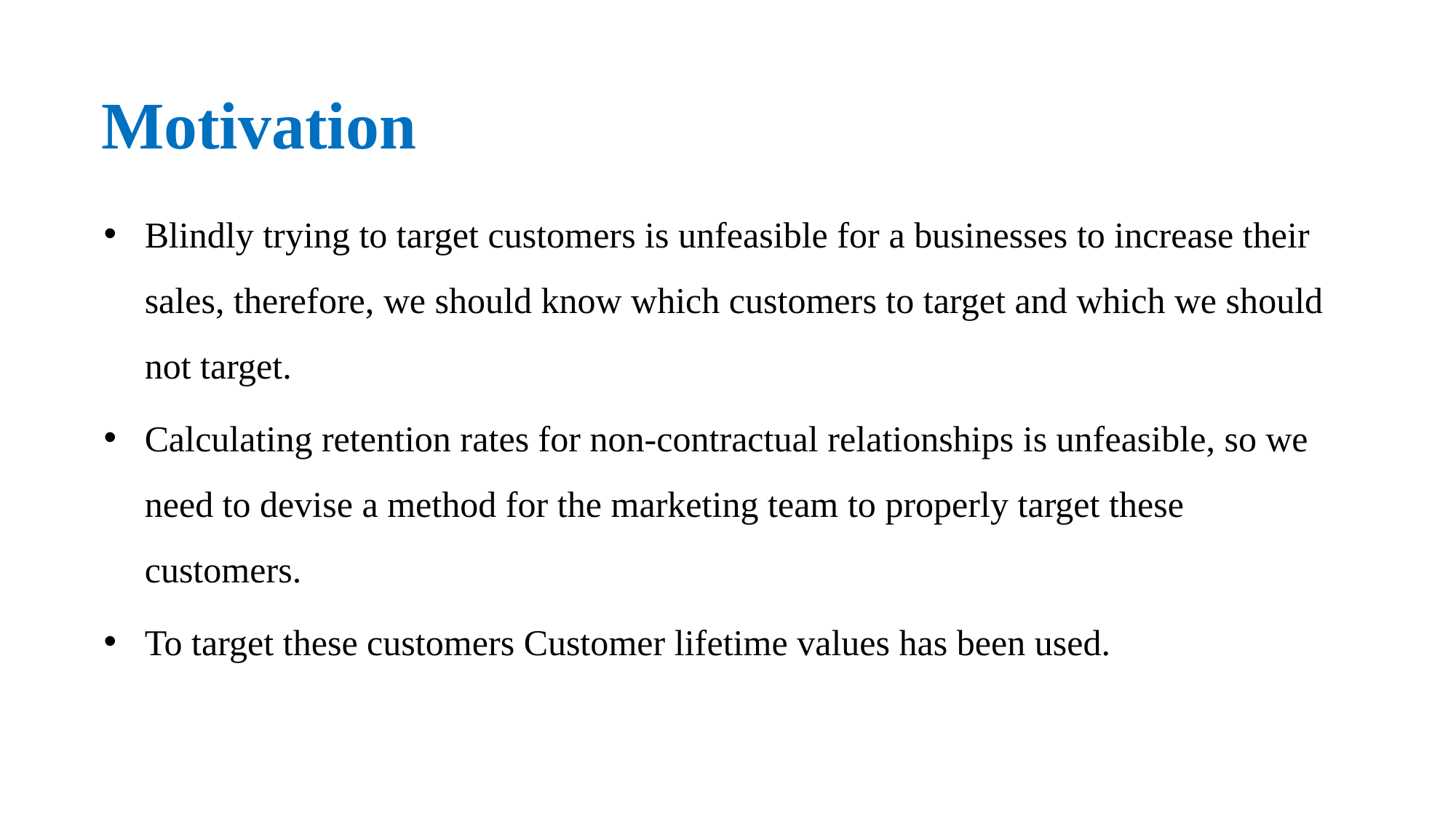

# Motivation
Blindly trying to target customers is unfeasible for a businesses to increase their sales, therefore, we should know which customers to target and which we should not target.
Calculating retention rates for non-contractual relationships is unfeasible, so we need to devise a method for the marketing team to properly target these customers.
To target these customers Customer lifetime values has been used.